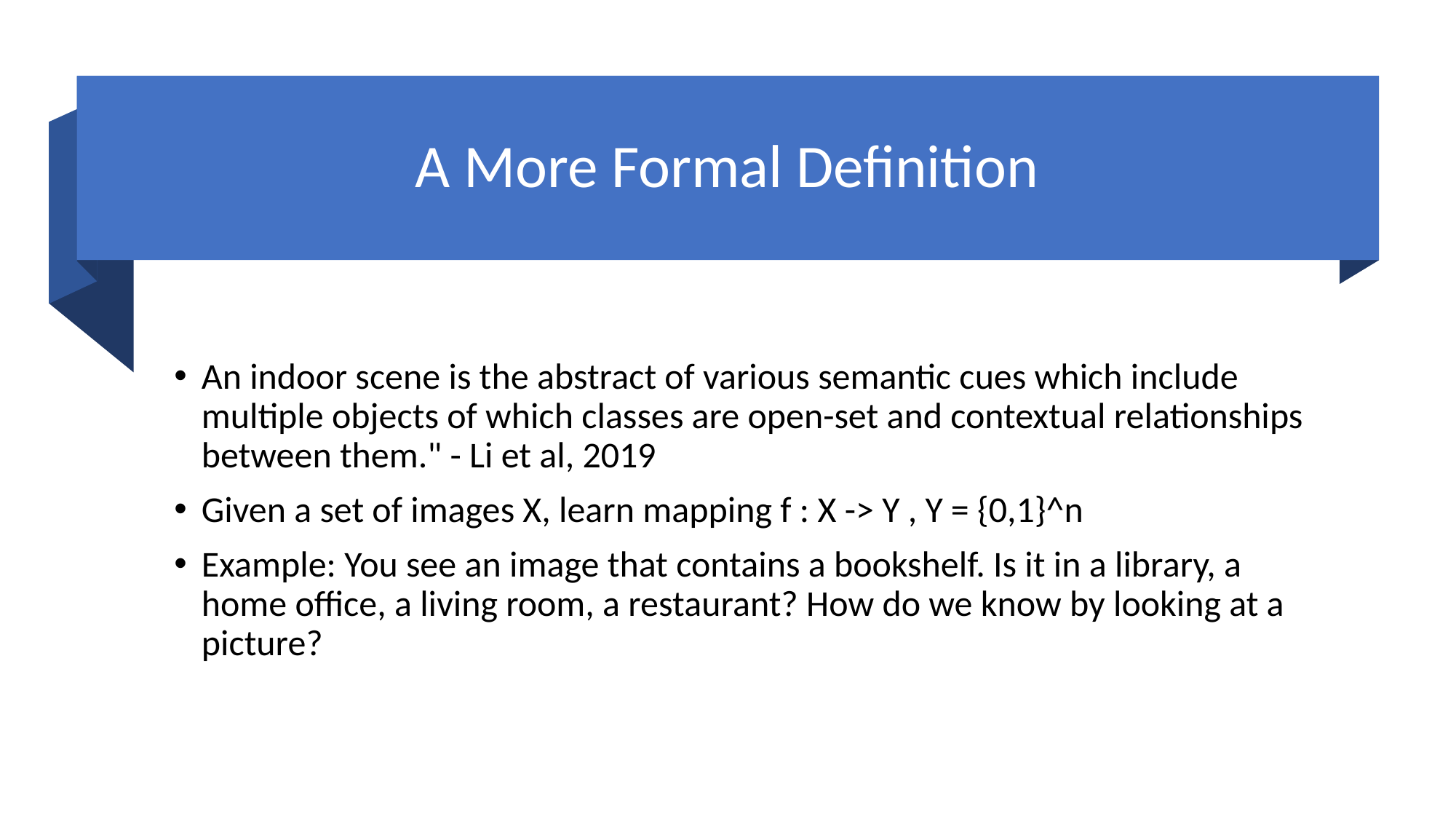

# A More Formal Definition

An indoor scene is the abstract of various semantic cues which include multiple objects of which classes are open-set and contextual relationships between them." - Li et al, 2019
Given a set of images X, learn mapping f : X -> Y , Y = {0,1}^n
Example: You see an image that contains a bookshelf. Is it in a library, a home office, a living room, a restaurant? How do we know by looking at a picture?